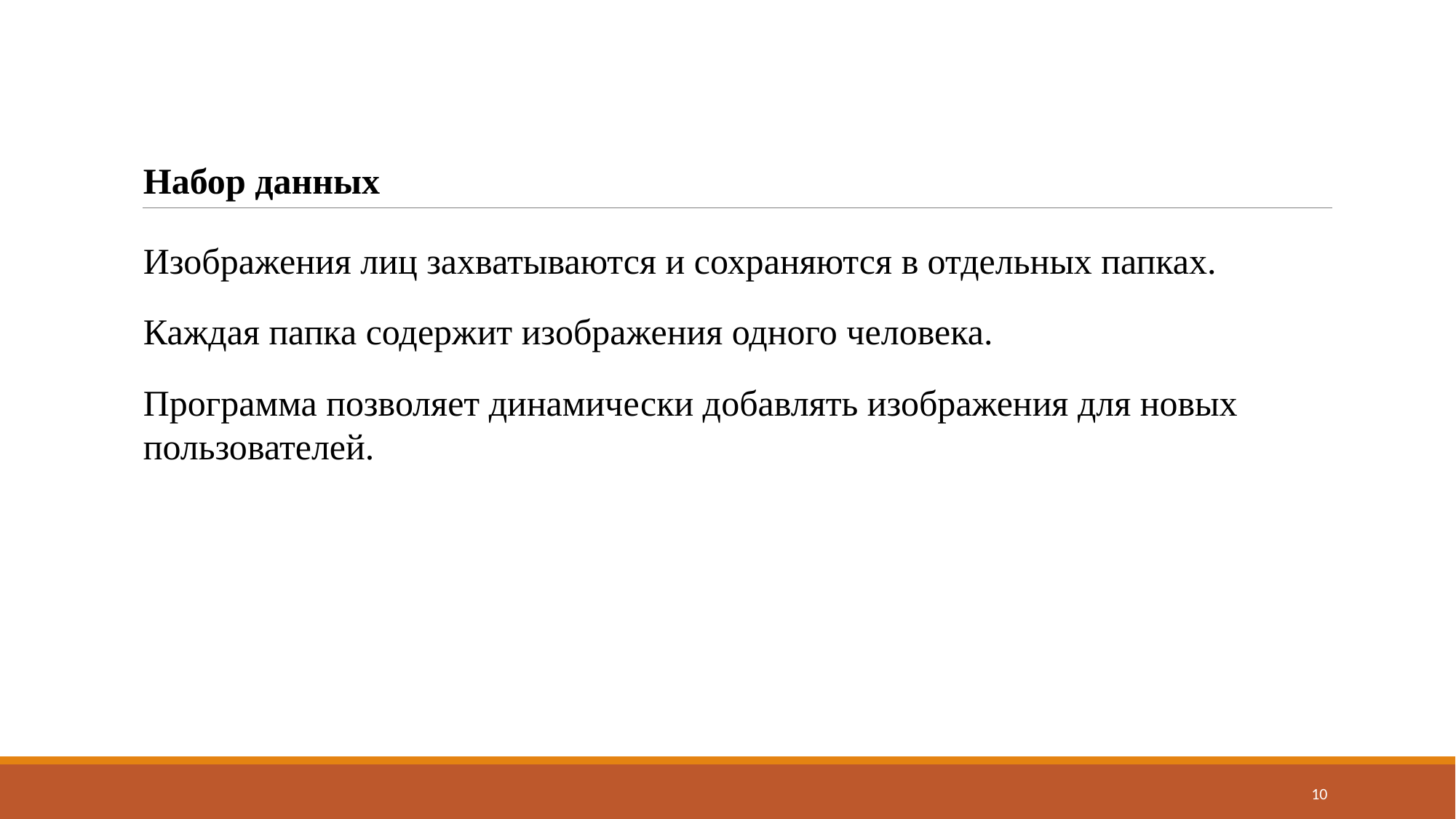

Набор данных
Изображения лиц захватываются и сохраняются в отдельных папках.
Каждая папка содержит изображения одного человека.
Программа позволяет динамически добавлять изображения для новых пользователей.
10